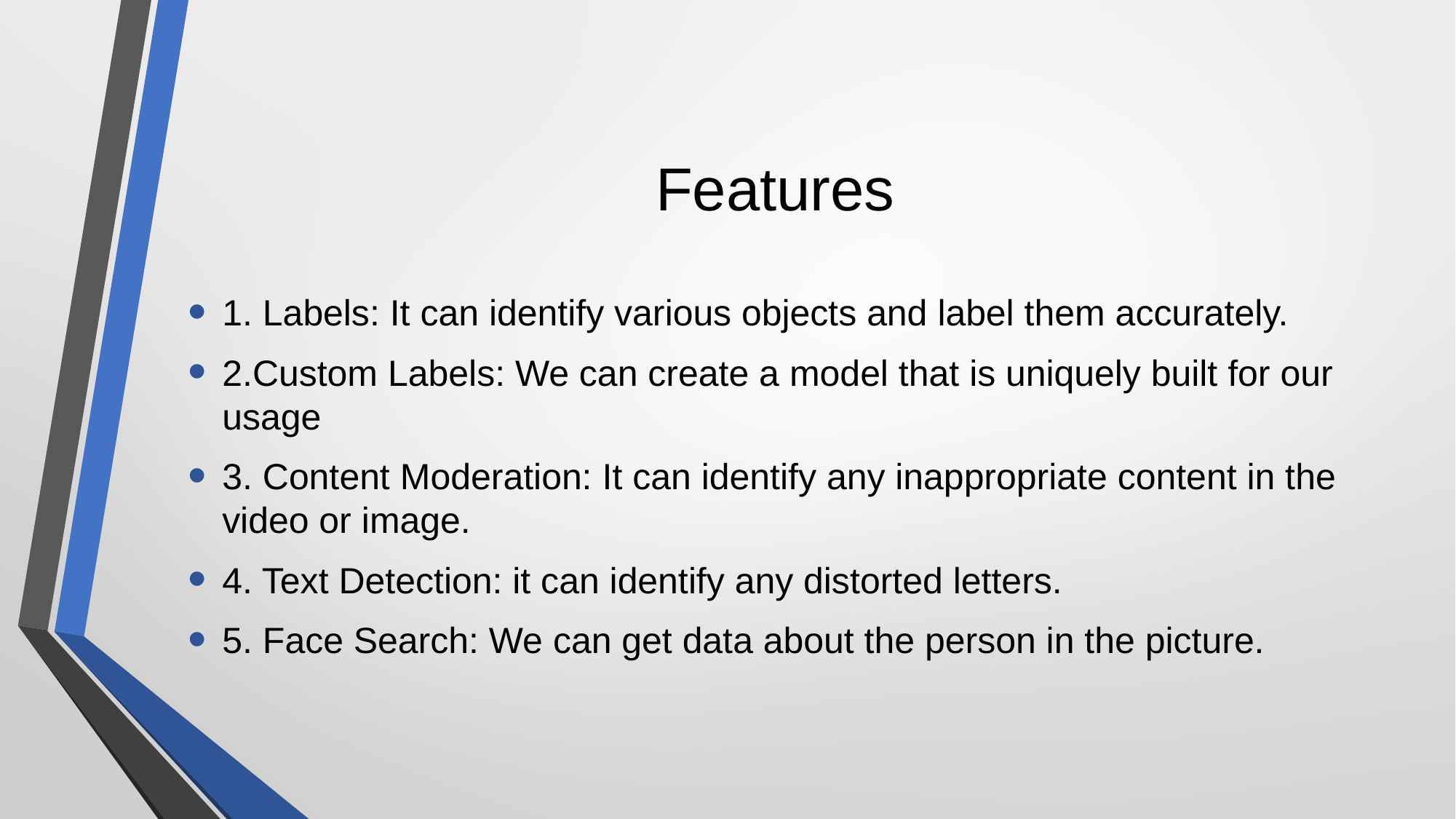

# Features
1. Labels: It can identify various objects and label them accurately.
2.Custom Labels: We can create a model that is uniquely built for our usage
3. Content Moderation: It can identify any inappropriate content in the video or image.
4. Text Detection: it can identify any distorted letters.
5. Face Search: We can get data about the person in the picture.